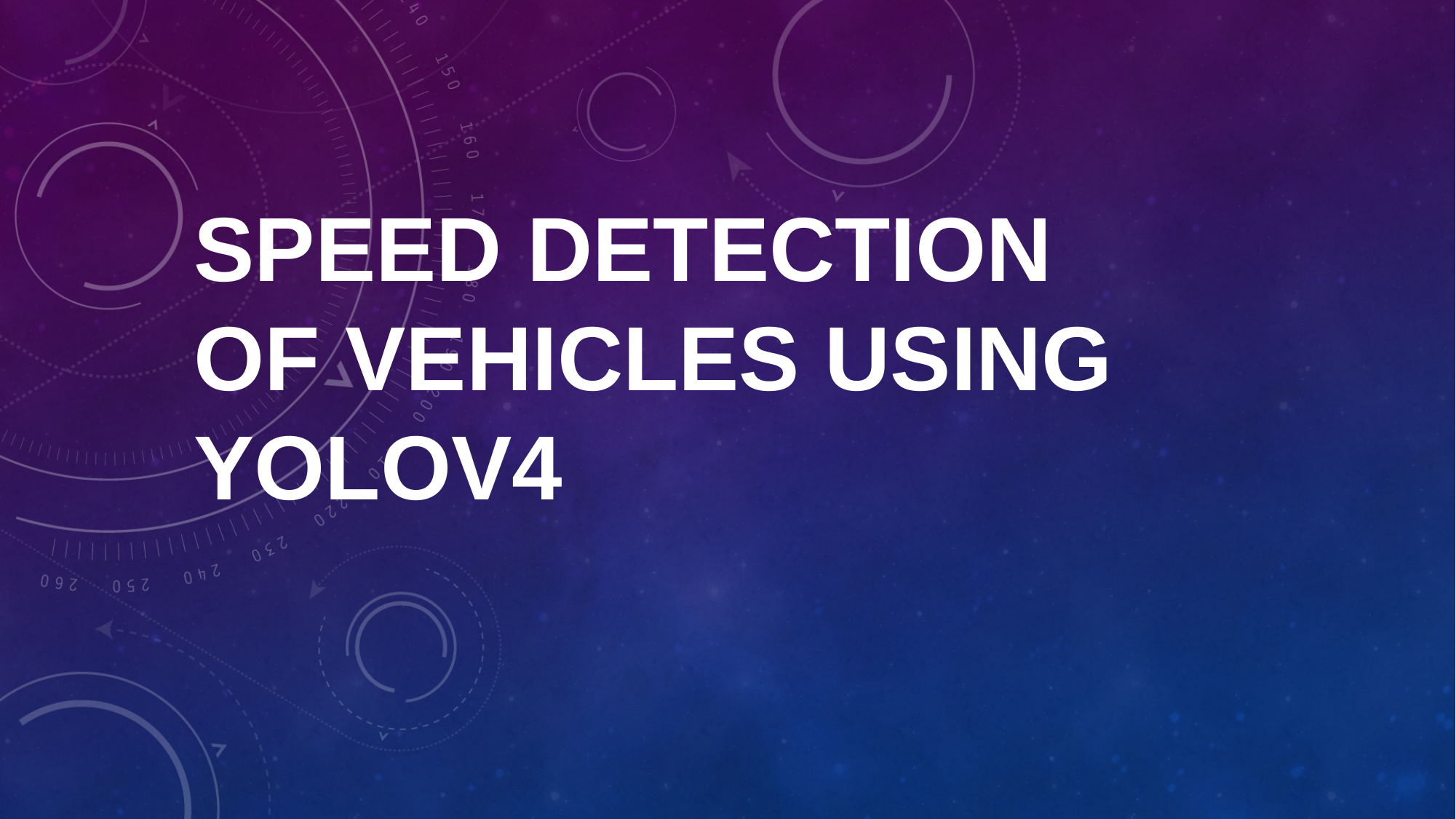

# Speed detection of vehicles using yoloV4